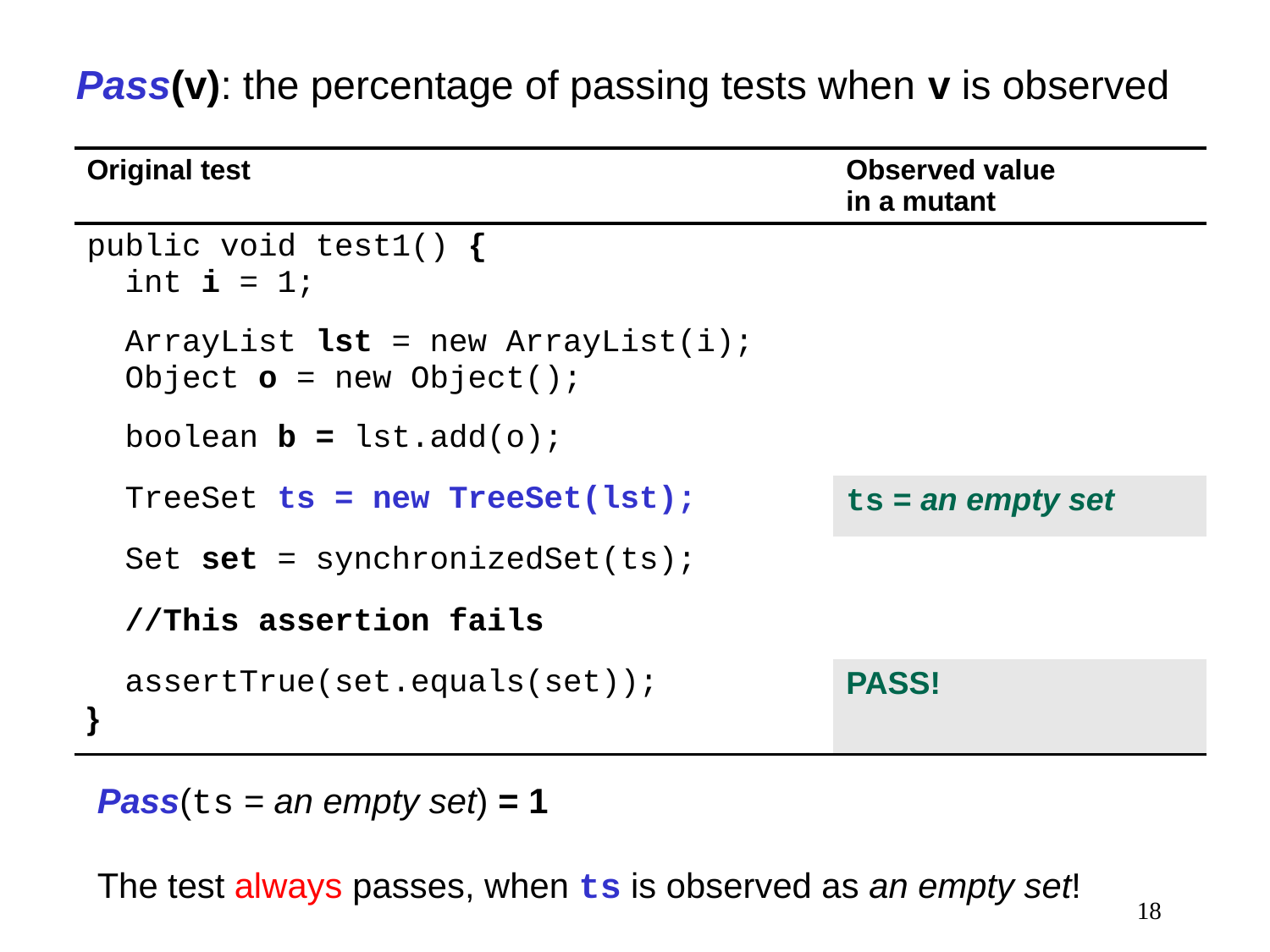

Pass(v): the percentage of passing tests when v is observed
| Original test | Observed value in a mutant |
| --- | --- |
| public void test1() { int i = 1; |  |
| ArrayList lst = new ArrayList(i); Object o = new Object(); |  |
| boolean b = lst.add(o); |  |
| TreeSet ts = new TreeSet(lst); | ts = an empty set |
| Set set = synchronizedSet(ts); |  |
| //This assertion fails |  |
| assertTrue(set.equals(set)); } | PASS! |
Pass(ts = an empty set) = 1

The test always passes, when ts is observed as an empty set!
18